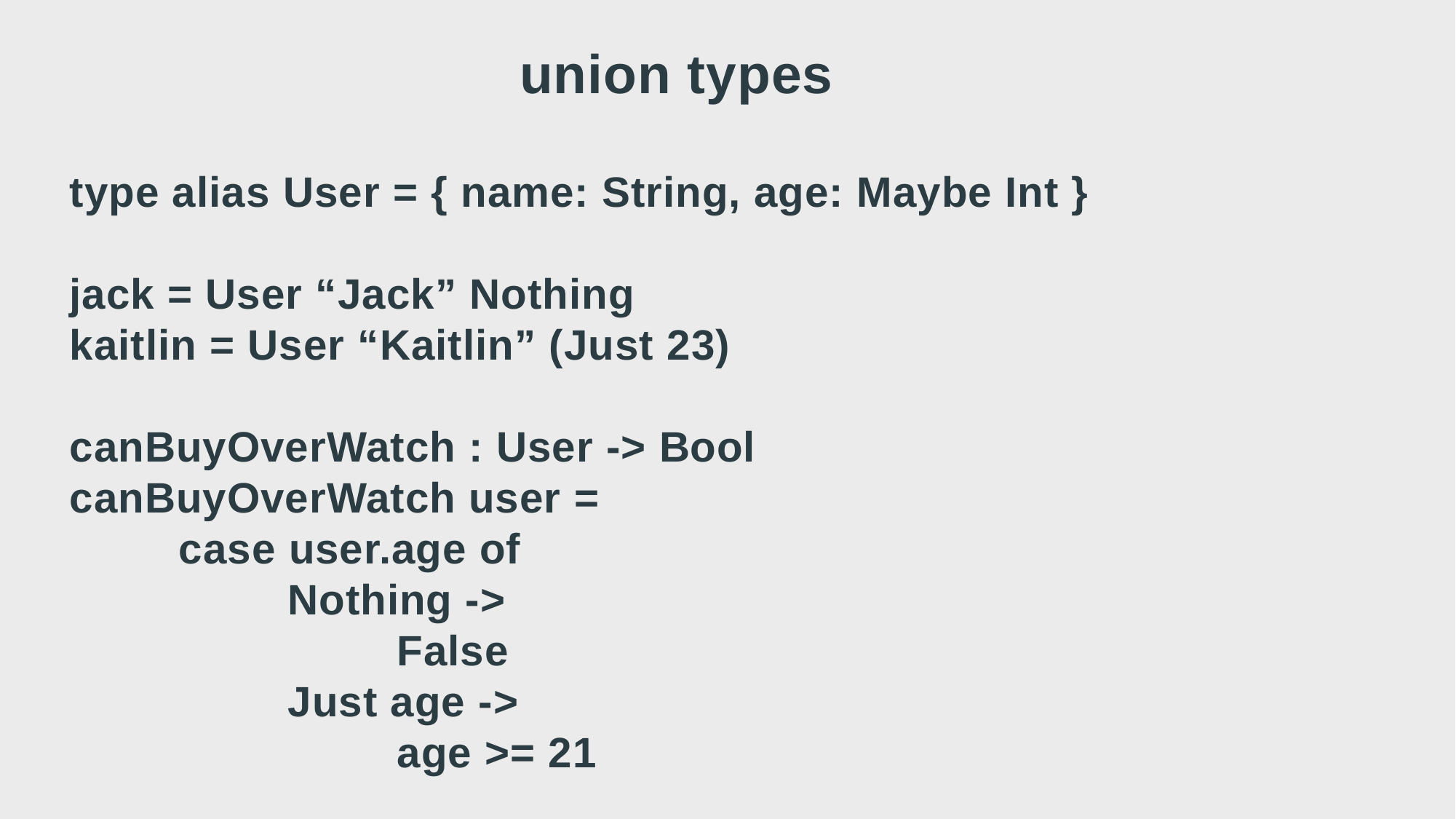

union types
type alias User = { name: String, age: Maybe Int }

jack = User “Jack” Nothing
kaitlin = User “Kaitlin” (Just 23)

canBuyOverWatch : User -> Bool
canBuyOverWatch user =
	case user.age of
		Nothing ->
			False
		Just age ->
			age >= 21